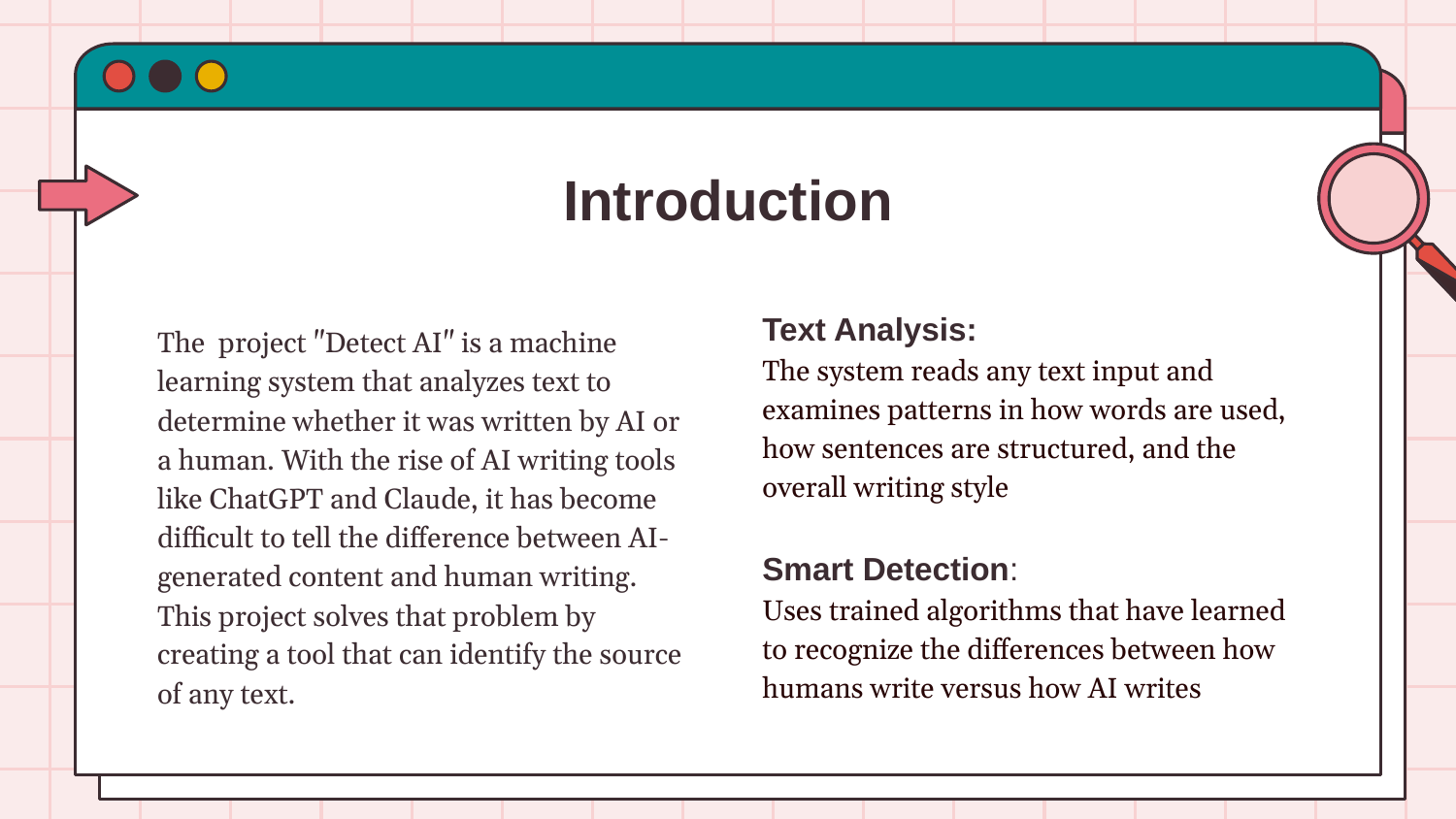

# Introduction
Text Analysis:
The system reads any text input and examines patterns in how words are used, how sentences are structured, and the overall writing style

Smart Detection:
Uses trained algorithms that have learned to recognize the differences between how humans write versus how AI writes
The  project "Detect AI" is a machine learning system that analyzes text to determine whether it was written by AI or a human. With the rise of AI writing tools like ChatGPT and Claude, it has become difficult to tell the difference between AI-generated content and human writing. This project solves that problem by creating a tool that can identify the source of any text.